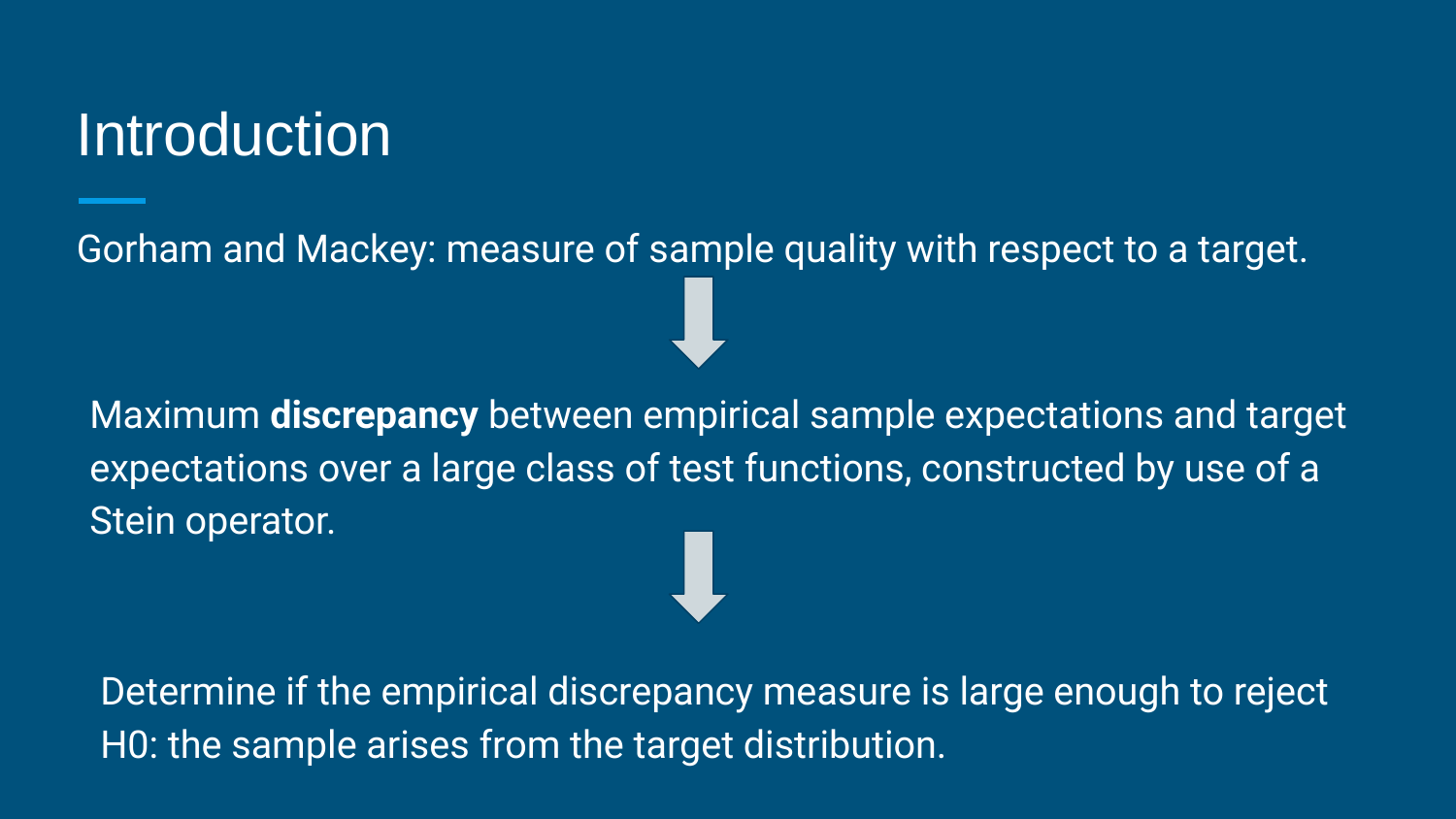

# Introduction
Gorham and Mackey: measure of sample quality with respect to a target.

Maximum discrepancy between empirical sample expectations and target expectations over a large class of test functions, constructed by use of a Stein operator.

Determine if the empirical discrepancy measure is large enough to reject  H0: the sample arises from the target distribution.